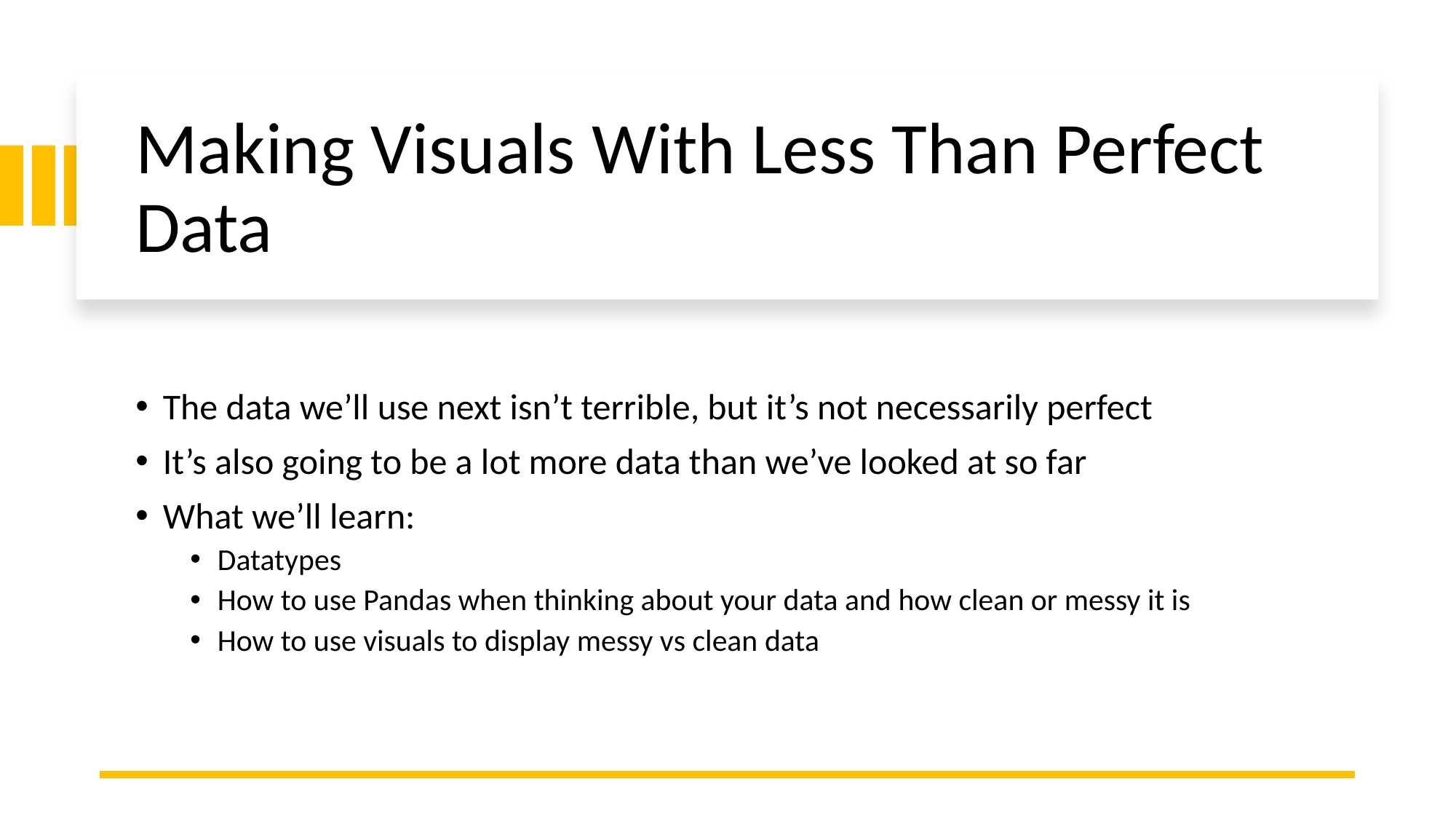

# Making Visuals With Less Than Perfect Data

The data we’ll use next isn’t terrible, but it’s not necessarily perfect
It’s also going to be a lot more data than we’ve looked at so far
What we’ll learn:
Datatypes
How to use Pandas when thinking about your data and how clean or messy it is
How to use visuals to display messy vs clean data